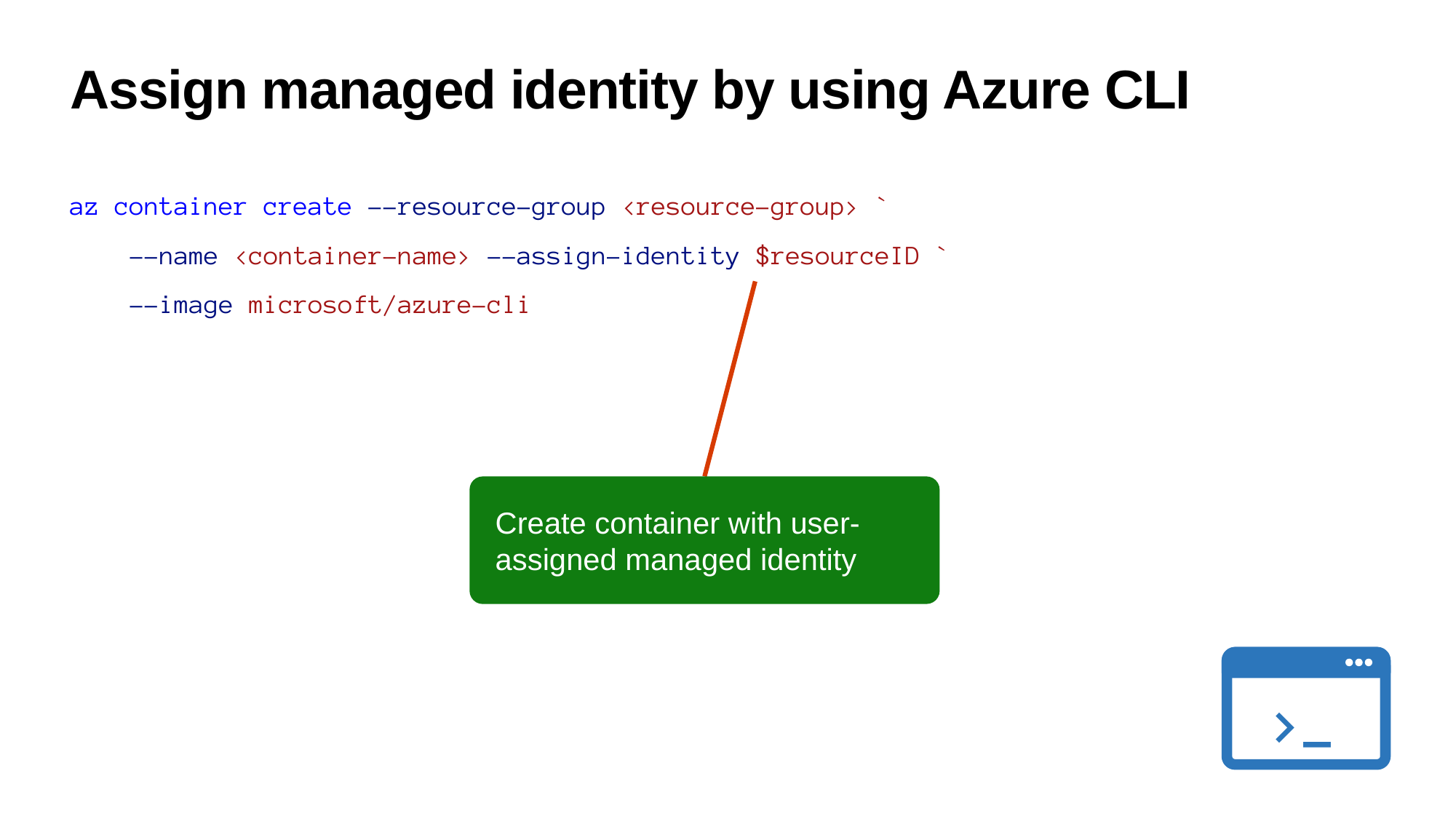

# Assign managed identity by using Azure CLI
az container create --resource-group <resource-group> `
    --name <container-name> --assign-identity $resourceID `
    --image microsoft/azure-cli
Create container with user-assigned managed identity